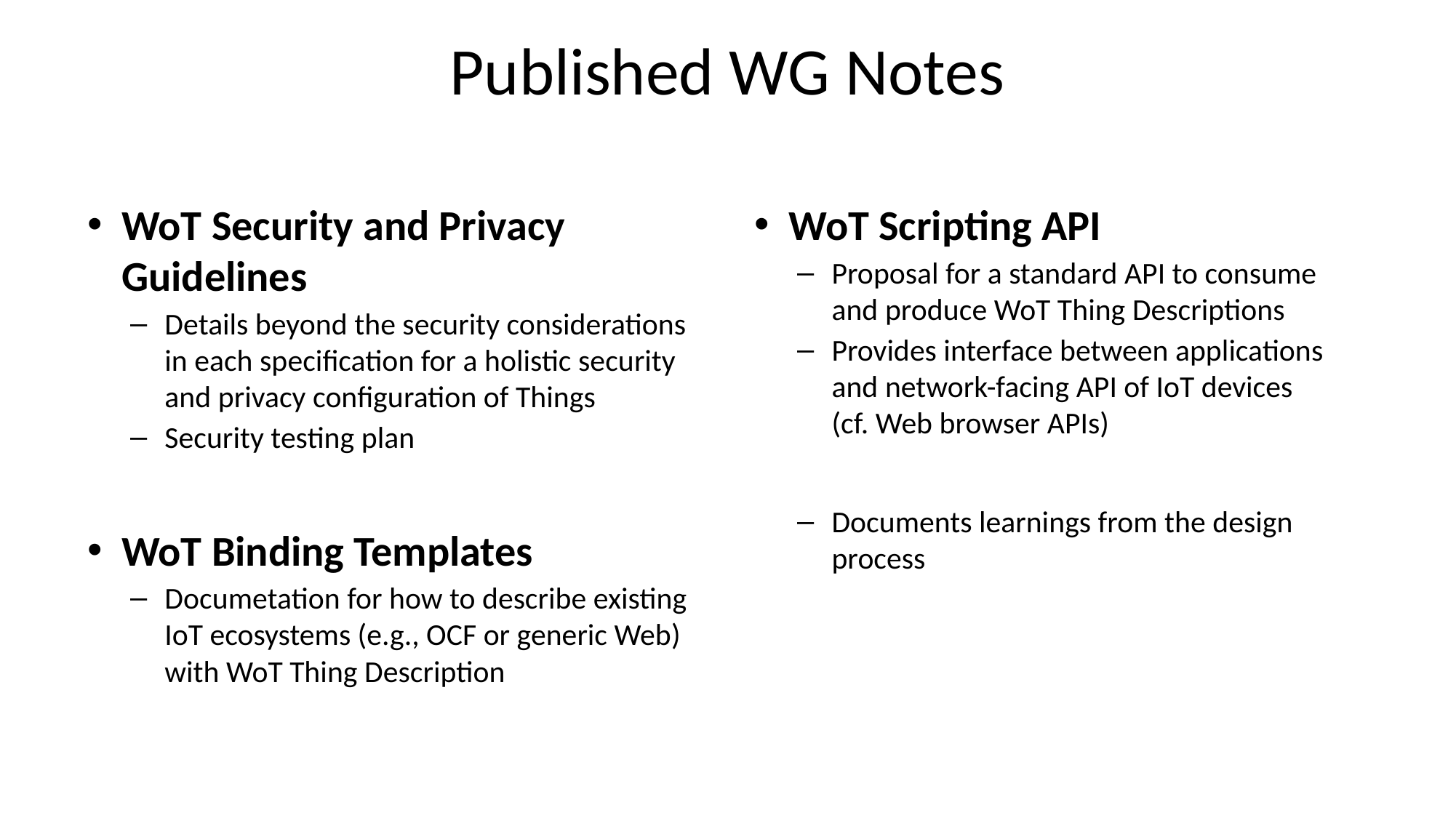

# Published WG Notes
WoT Security and Privacy Guidelines
Details beyond the security considerations in each specification for a holistic security and privacy configuration of Things
Security testing plan

WoT Binding Templates
Documetation for how to describe existing IoT ecosystems (e.g., OCF or generic Web) with WoT Thing Description

WoT Scripting API
Proposal for a standard API to consume and produce WoT Thing Descriptions
Provides interface between applications and network-facing API of IoT devices
(cf. Web browser APIs)

Documents learnings from the design process